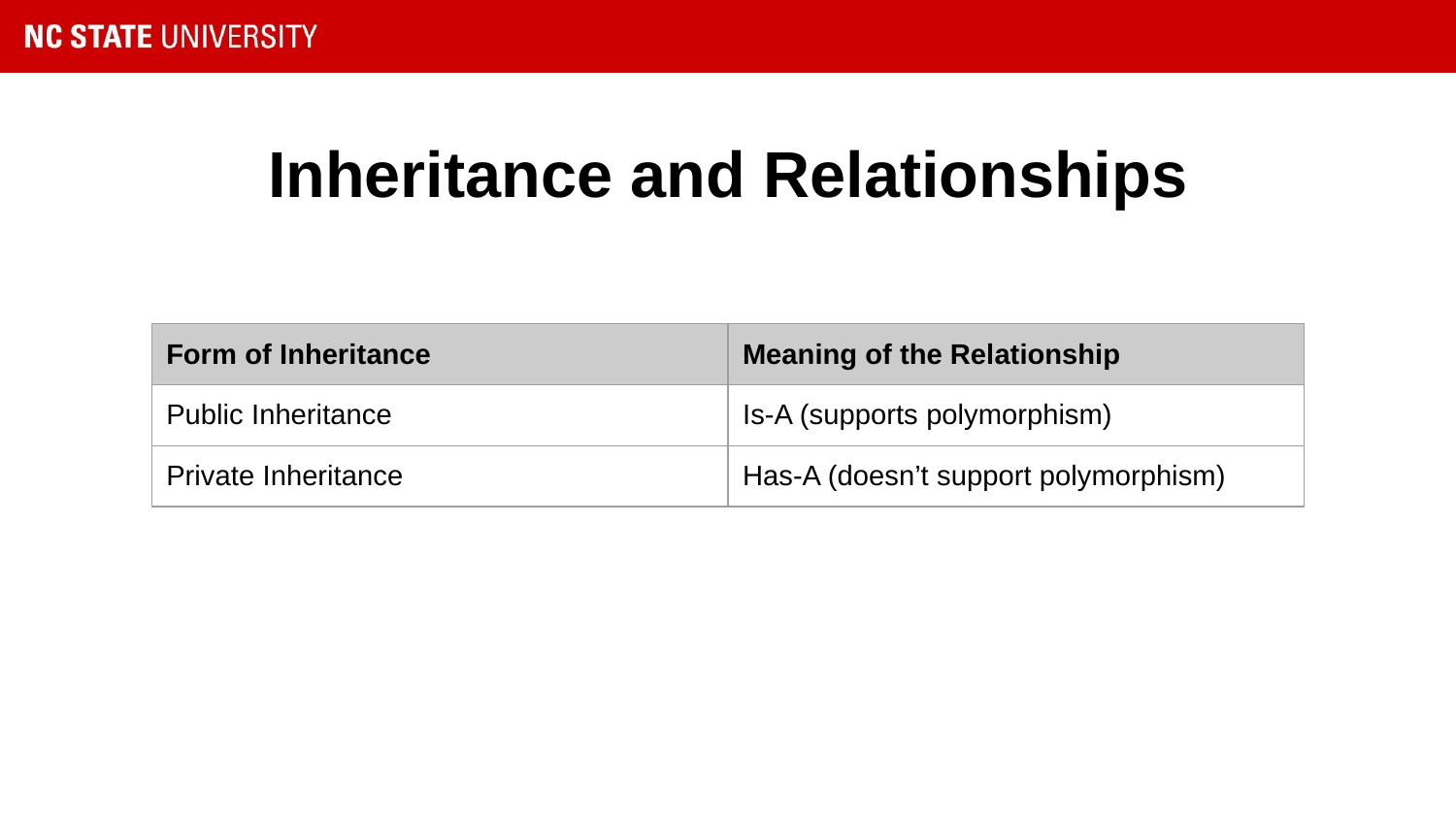

# Inheritance and Relationships
| Form of Inheritance | Meaning of the Relationship |
| --- | --- |
| Public Inheritance | Is-A (supports polymorphism) |
| Private Inheritance | Has-A (doesn’t support polymorphism) |